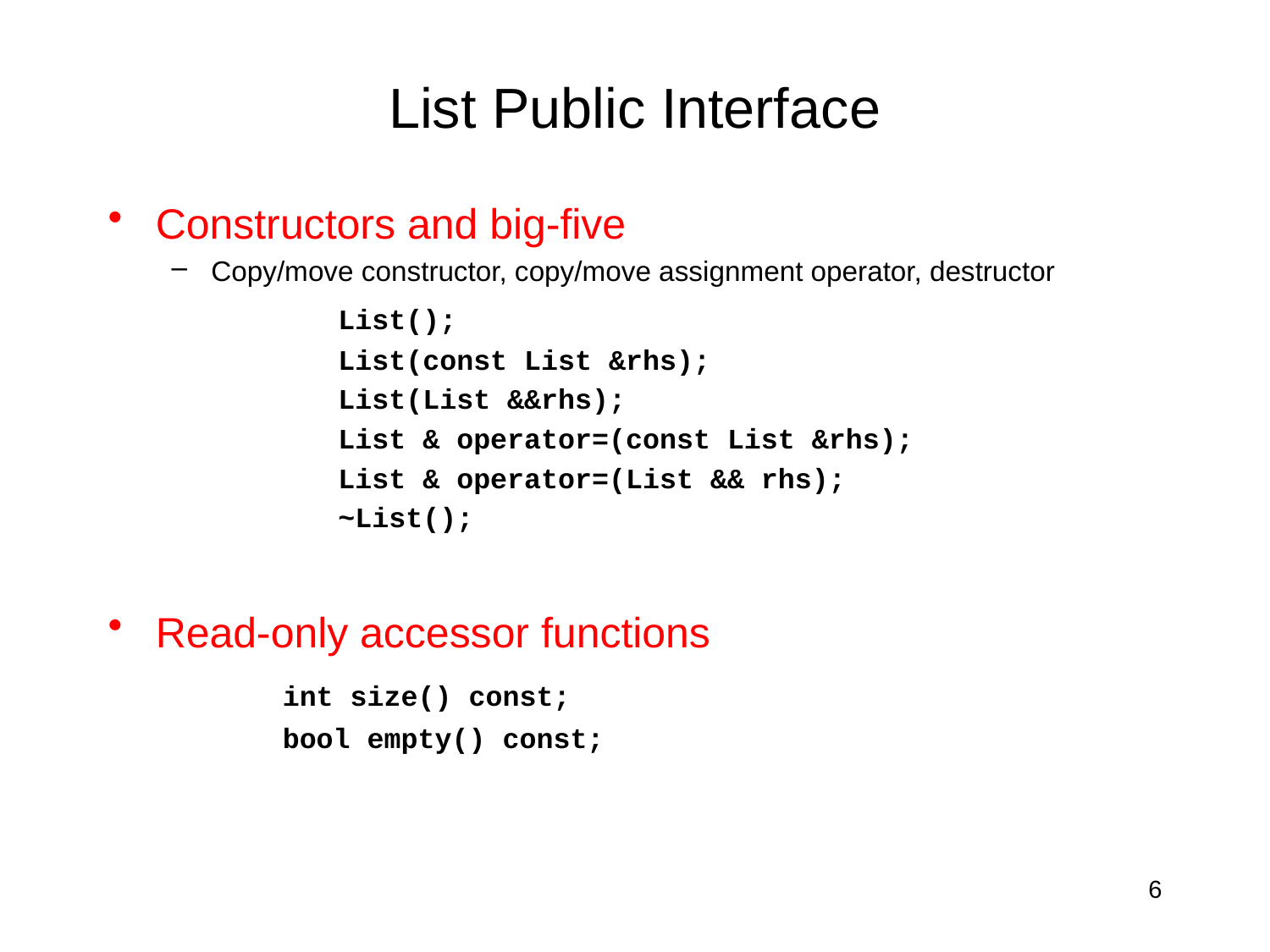

# List Public Interface
Constructors and big-five
Copy/move constructor, copy/move assignment operator, destructor
		List();
		List(const List &rhs);
		List(List &&rhs);
		List & operator=(const List &rhs);
		List & operator=(List && rhs);
		~List();

Read-only accessor functions
         	int size() const;
		bool empty() const;

6